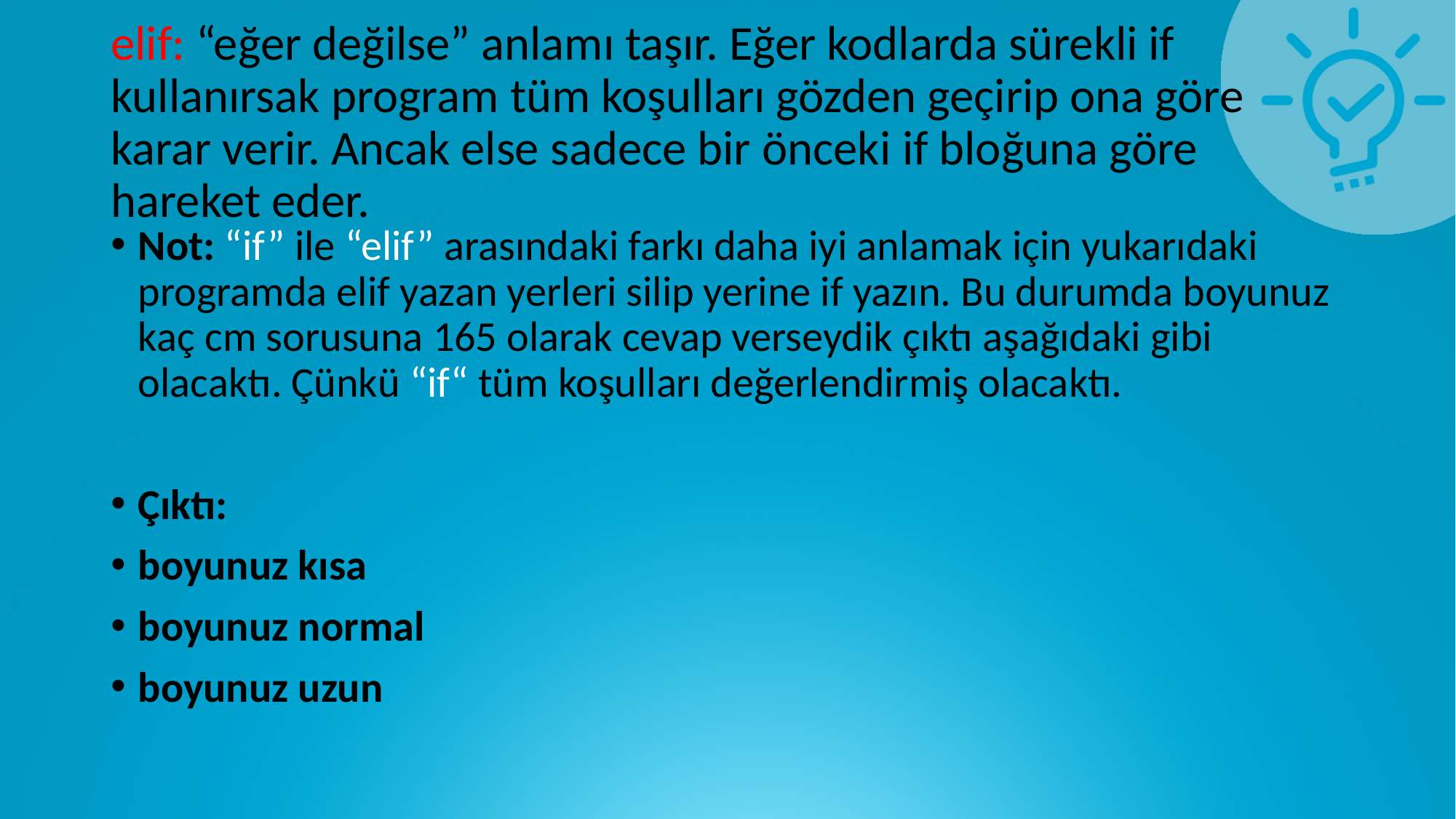

# elif: “eğer değilse” anlamı taşır. Eğer kodlarda sürekli if kullanırsak program tüm koşulları gözden geçirip ona göre karar verir. Ancak else sadece bir önceki if bloğuna göre hareket eder.
Not: “if” ile “elif” arasındaki farkı daha iyi anlamak için yukarıdaki programda elif yazan yerleri silip yerine if yazın. Bu durumda boyunuz kaç cm sorusuna 165 olarak cevap verseydik çıktı aşağıdaki gibi olacaktı. Çünkü “if“ tüm koşulları değerlendirmiş olacaktı.

Çıktı:
boyunuz kısa
boyunuz normal
boyunuz uzun